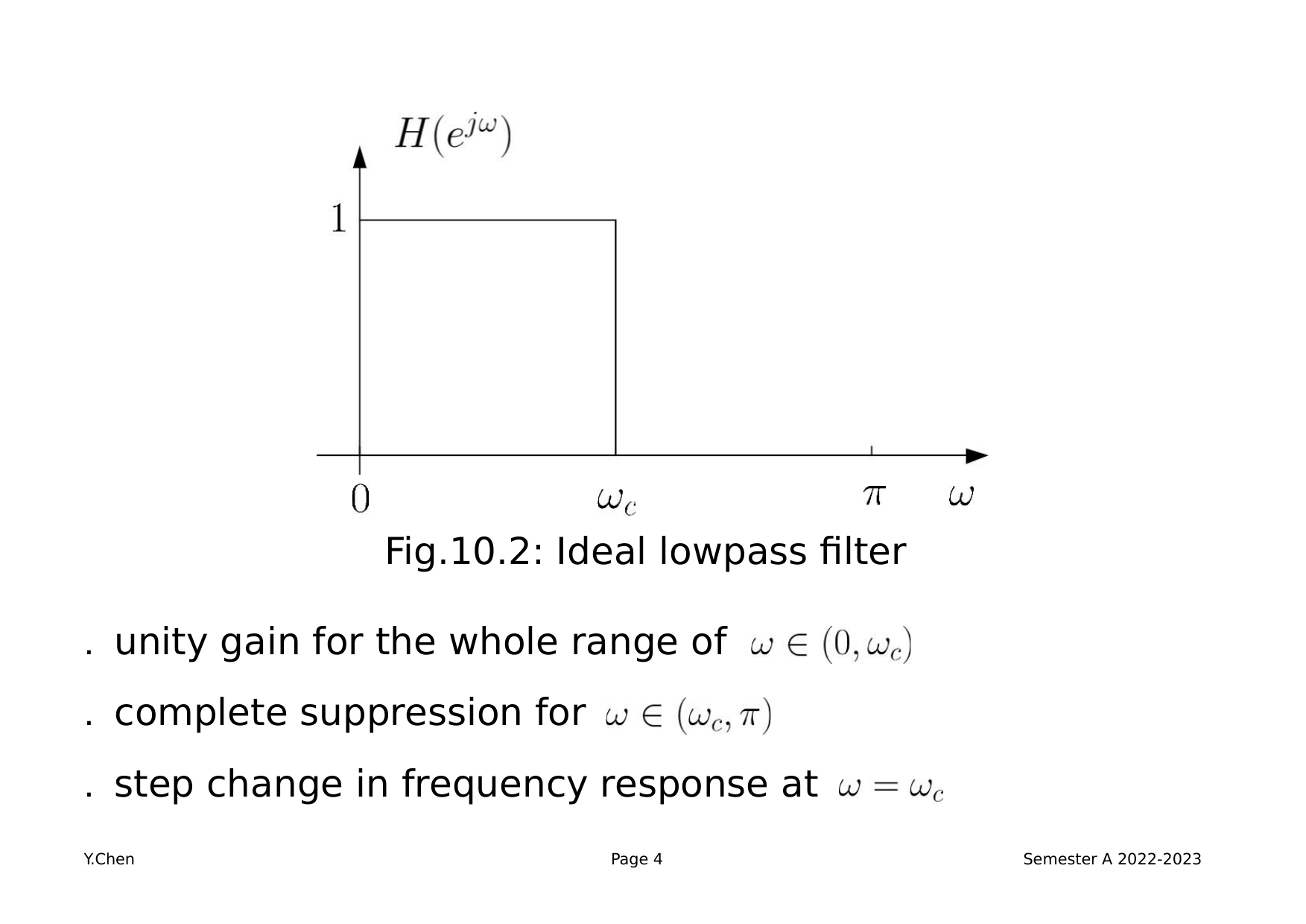

Fig.10.2: Ideal lowpass filter
. unity gain for the whole range of

. complete suppression for

. step change in frequency response at

Y.Chen
Page 4
Semester A 2022-2023